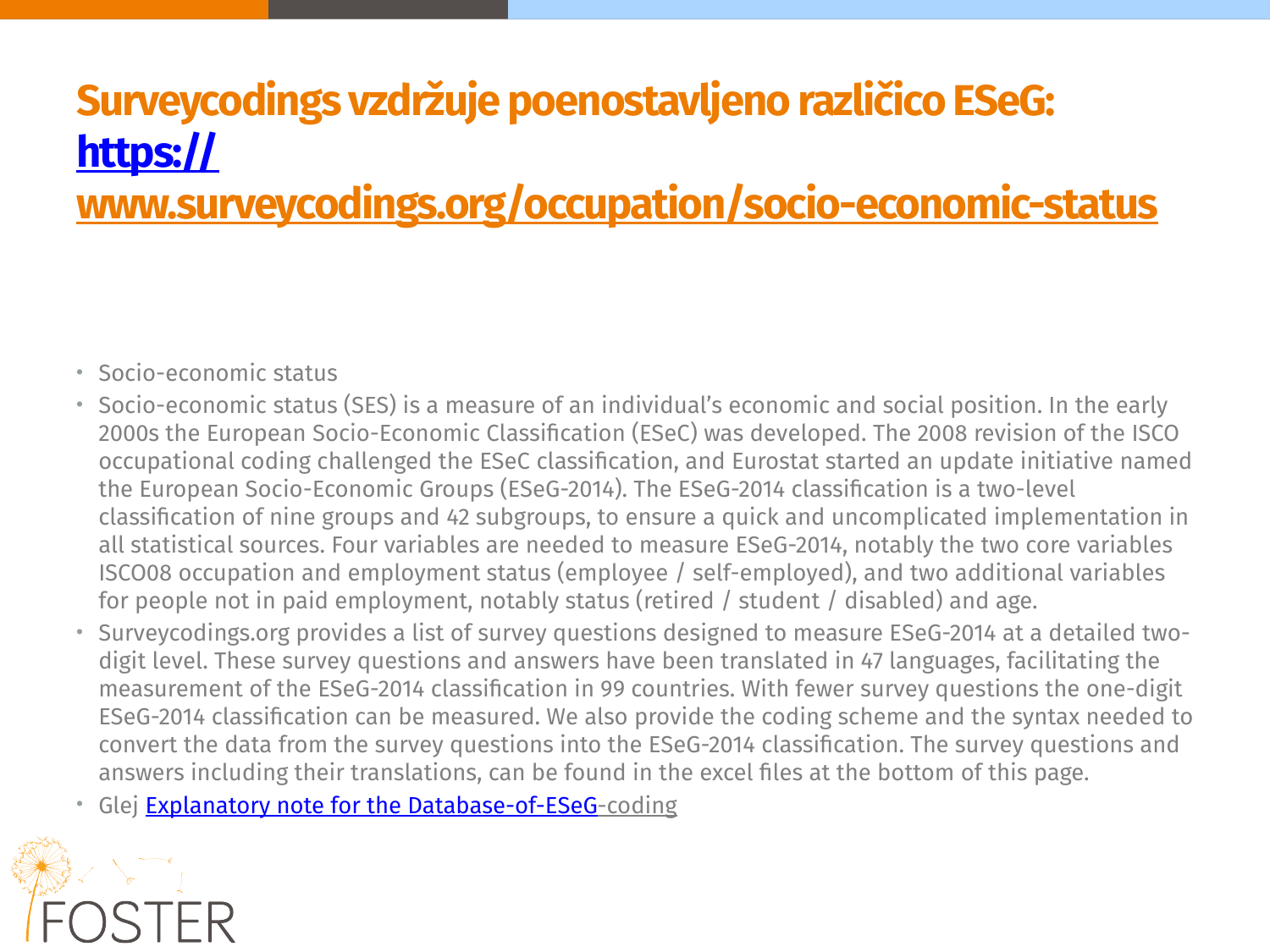

# Surveycodings vzdržuje poenostavljeno različico ESeG: https://www.surveycodings.org/occupation/socio-economic-status
Socio-economic status
Socio-economic status (SES) is a measure of an individual’s economic and social position. In the early 2000s the European Socio-Economic Classification (ESeC) was developed. The 2008 revision of the ISCO occupational coding challenged the ESeC classification, and Eurostat started an update initiative named the European Socio-Economic Groups (ESeG-2014). The ESeG-2014 classification is a two-level classification of nine groups and 42 subgroups, to ensure a quick and uncomplicated implementation in all statistical sources. Four variables are needed to measure ESeG-2014, notably the two core variables ISCO08 occupation and employment status (employee / self-employed), and two additional variables for people not in paid employment, notably status (retired / student / disabled) and age.
Surveycodings.org provides a list of survey questions designed to measure ESeG-2014 at a detailed two-digit level. These survey questions and answers have been translated in 47 languages, facilitating the measurement of the ESeG-2014 classification in 99 countries. With fewer survey questions the one-digit ESeG-2014 classification can be measured. We also provide the coding scheme and the syntax needed to convert the data from the survey questions into the ESeG-2014 classification. The survey questions and answers including their translations, can be found in the excel files at the bottom of this page.
Glej Explanatory note for the Database-of-ESeG-coding